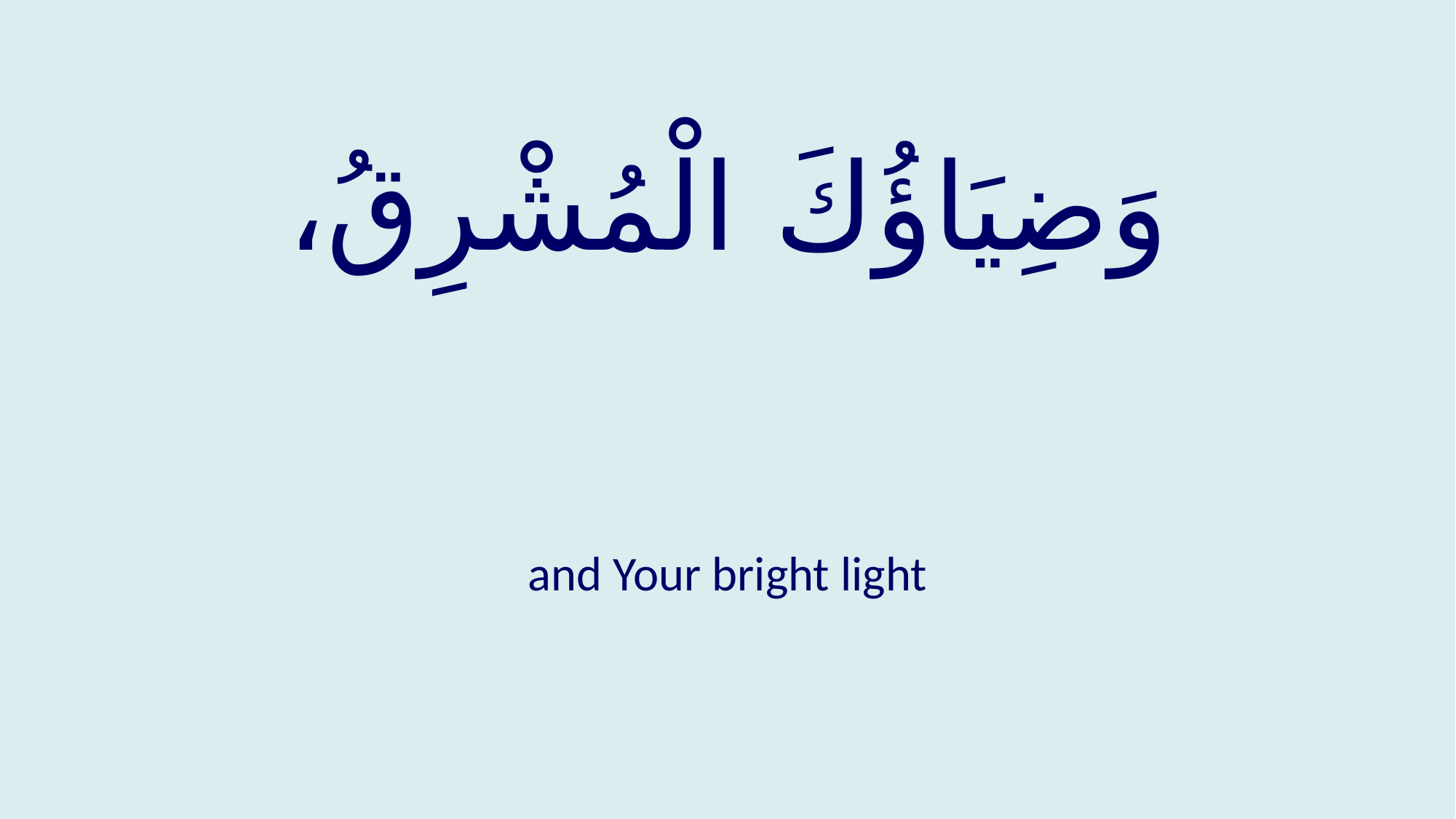

# وَضِيَاؤُكَ الْمُشْرِقُ،
and Your bright light